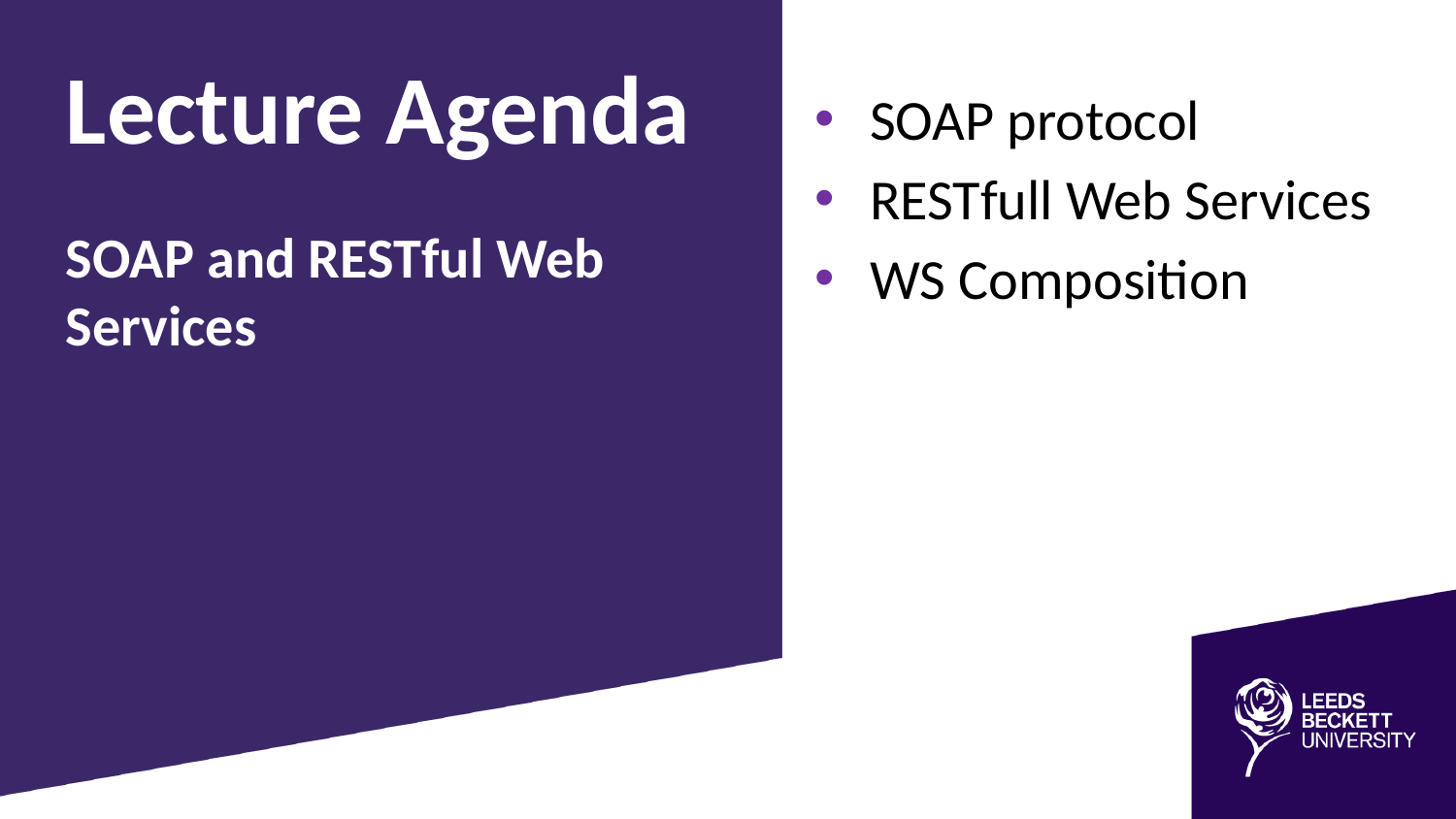

Lecture Agenda
SOAP protocol
RESTfull Web Services
WS Composition
SOAP and RESTful Web Services